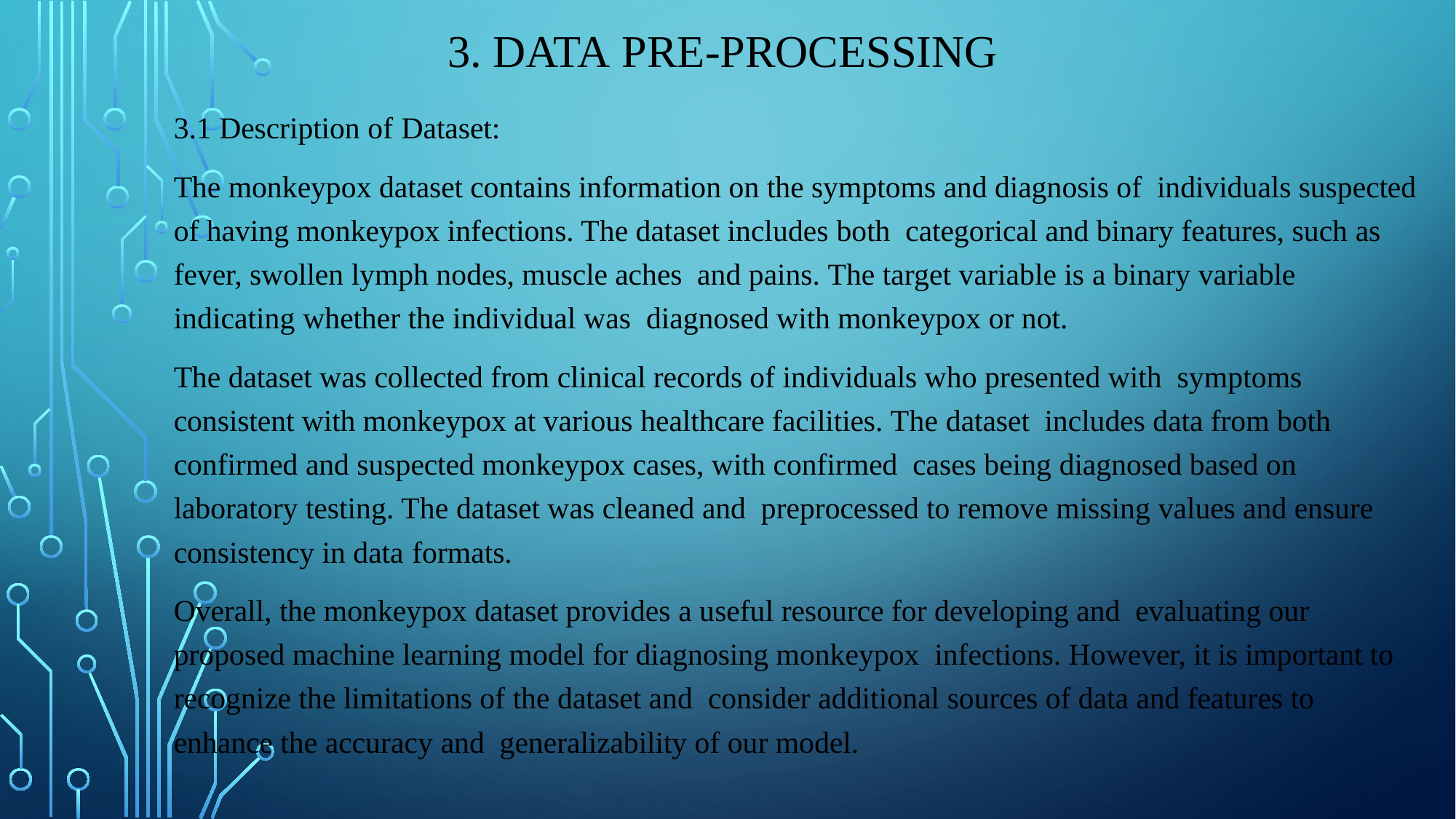

# 3. DATA PRE-PROCESSING
3.1 Description of Dataset:
The monkeypox dataset contains information on the symptoms and diagnosis of  individuals suspected of having monkeypox infections. The dataset includes both  categorical and binary features, such as fever, swollen lymph nodes, muscle aches  and pains. The target variable is a binary variable indicating whether the individual was  diagnosed with monkeypox or not.
The dataset was collected from clinical records of individuals who presented with  symptoms consistent with monkeypox at various healthcare facilities. The dataset  includes data from both confirmed and suspected monkeypox cases, with confirmed  cases being diagnosed based on laboratory testing. The dataset was cleaned and  preprocessed to remove missing values and ensure consistency in data formats.
Overall, the monkeypox dataset provides a useful resource for developing and  evaluating our proposed machine learning model for diagnosing monkeypox  infections. However, it is important to recognize the limitations of the dataset and  consider additional sources of data and features to enhance the accuracy and  generalizability of our model.